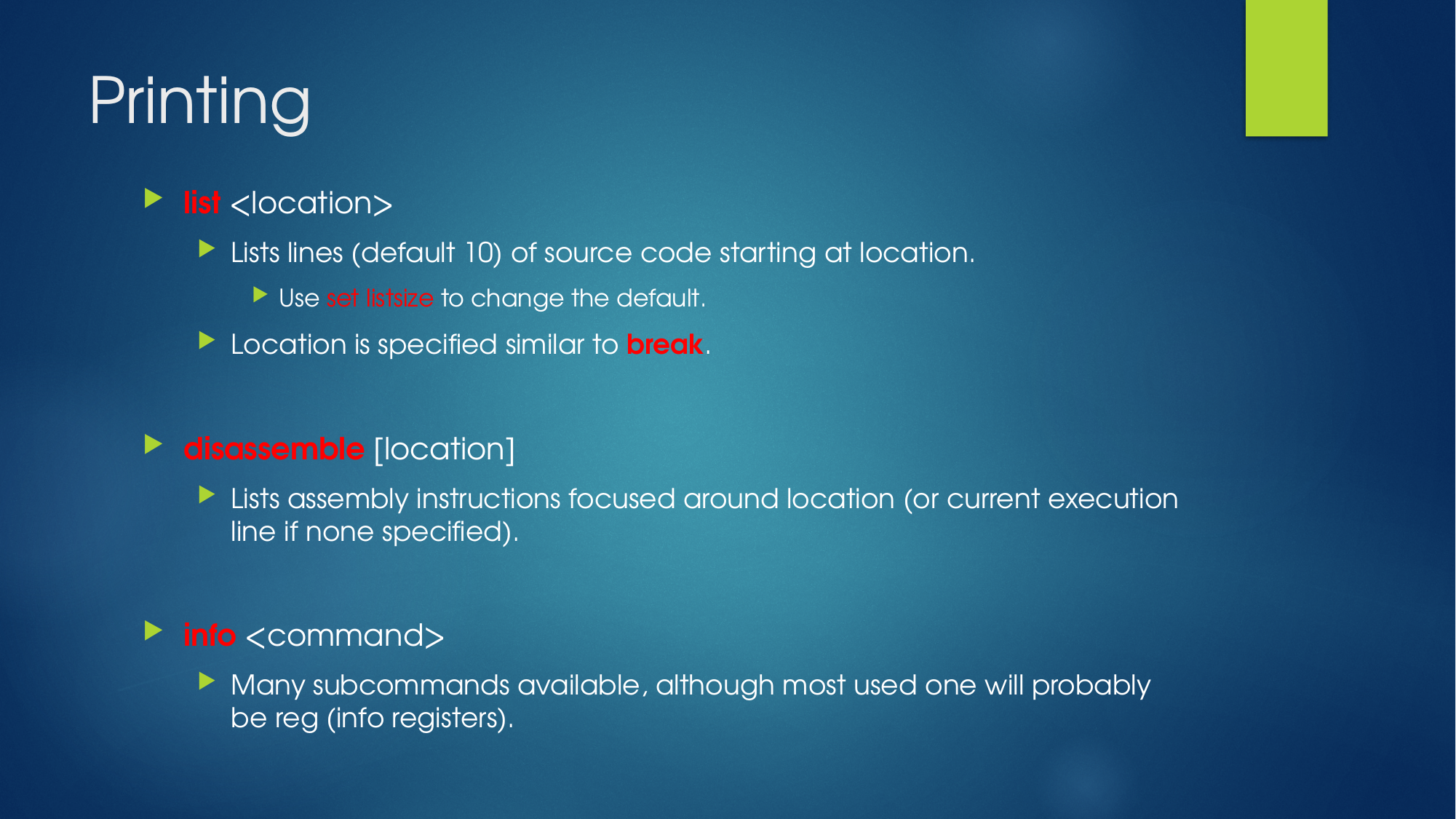

# Printing
list <location>
Lists lines (default 10) of source code starting at location.
Use set listsize to change the default.
Location is specified similar to break.

disassemble [location]
Lists assembly instructions focused around location (or current execution line if none specified).

info <command>
Many subcommands available, although most used one will probably be reg (info registers).